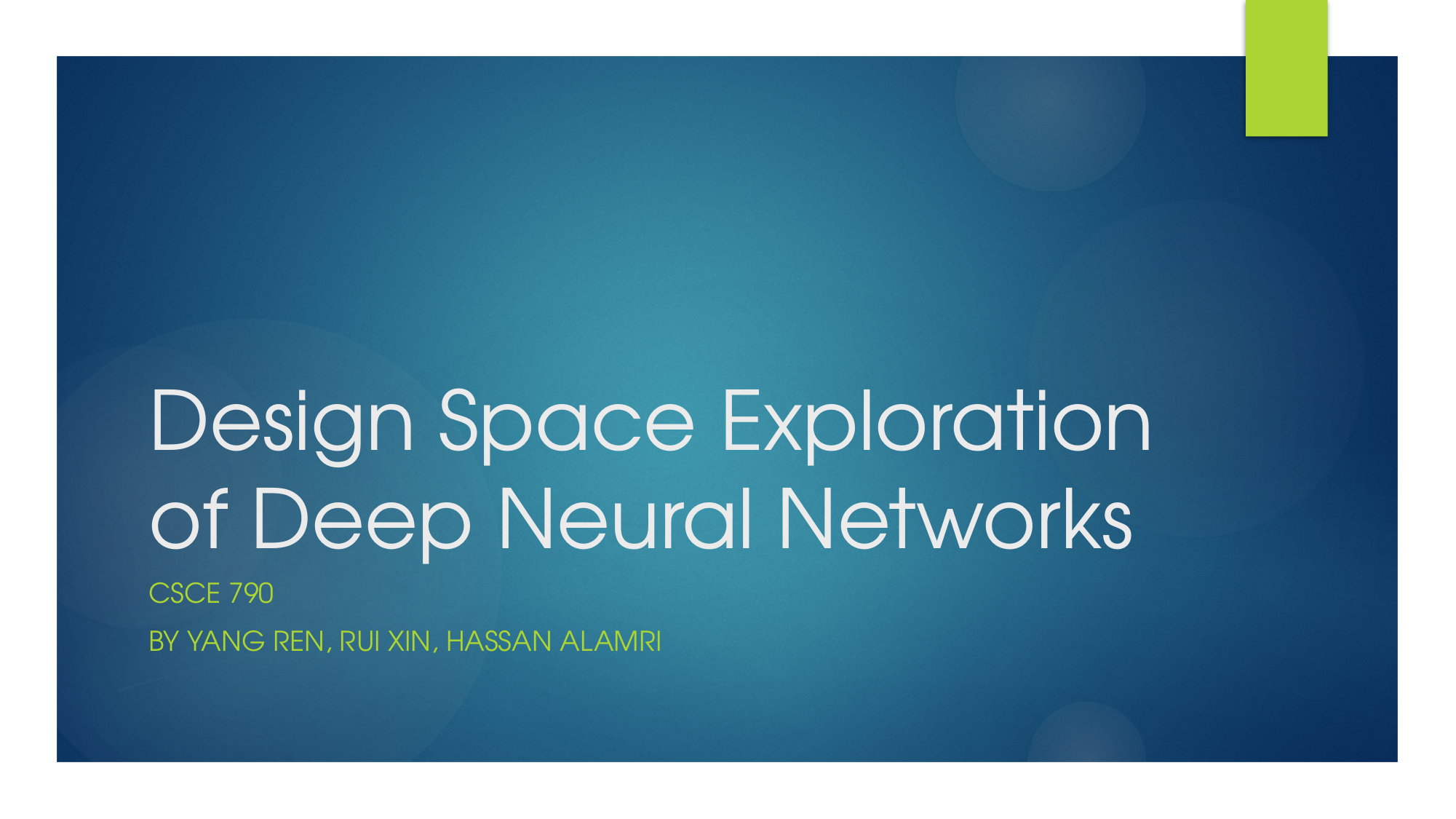

# Design Space Exploration of Deep Neural Networks
CSCE 790
By Yang ren, rui xin, Hassan Alamri